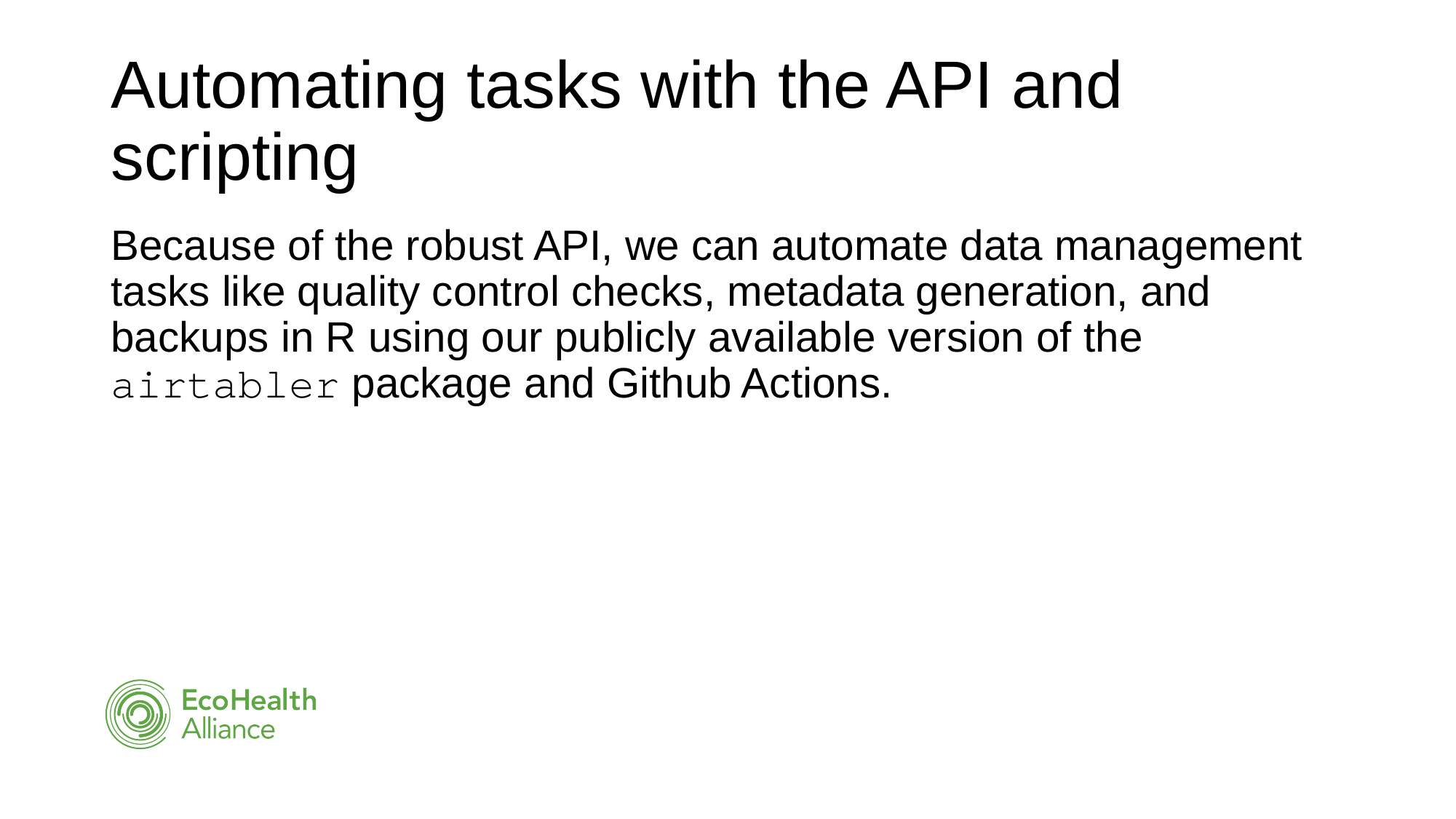

# Automating tasks with the API and scripting
Because of the robust API, we can automate data management tasks like quality control checks, metadata generation, and backups in R using our publicly available version of the airtabler package and Github Actions.